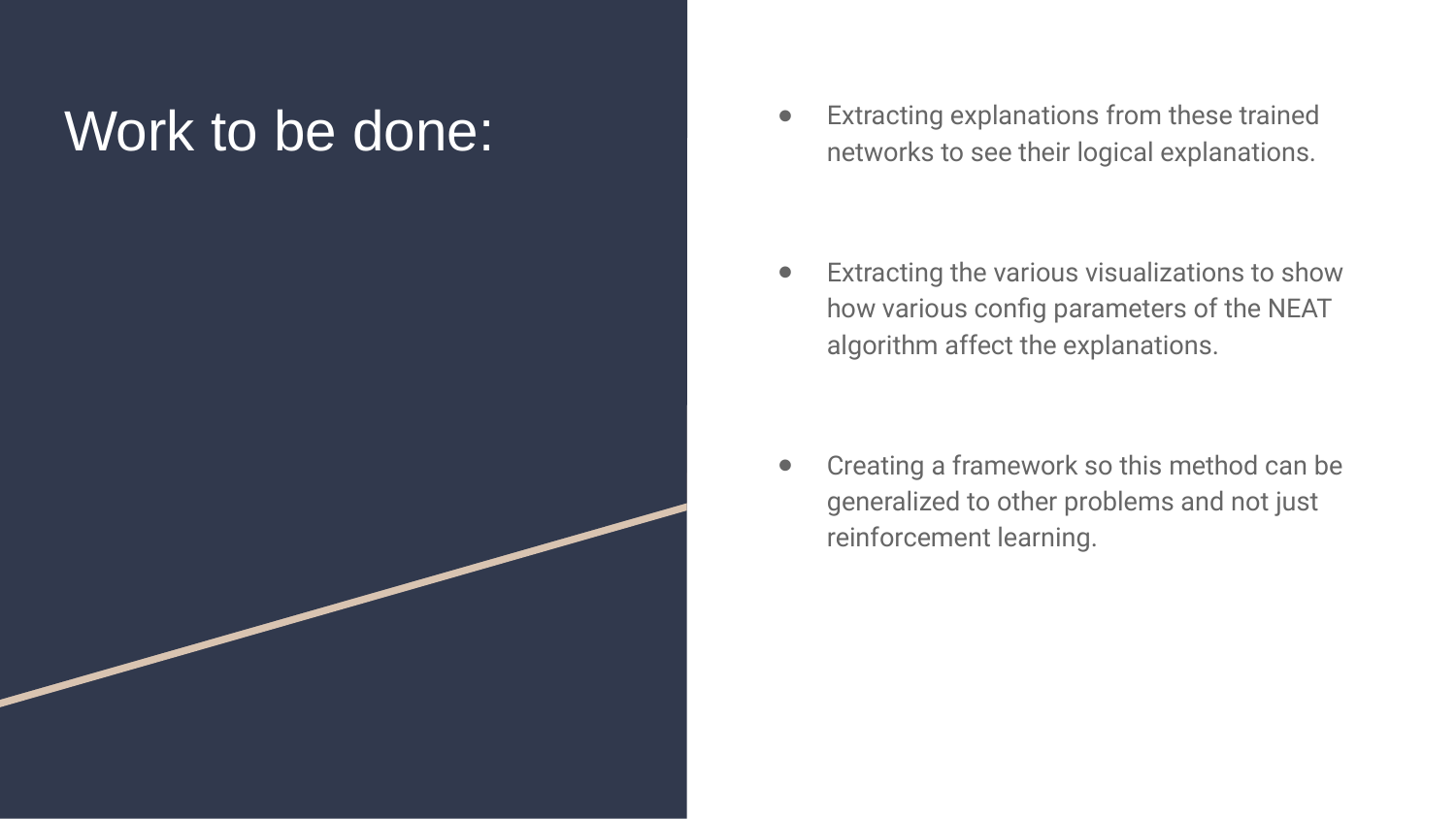

# Work to be done:
Extracting explanations from these trained networks to see their logical explanations.

Extracting the various visualizations to show how various config parameters of the NEAT algorithm affect the explanations.

Creating a framework so this method can be generalized to other problems and not just reinforcement learning.